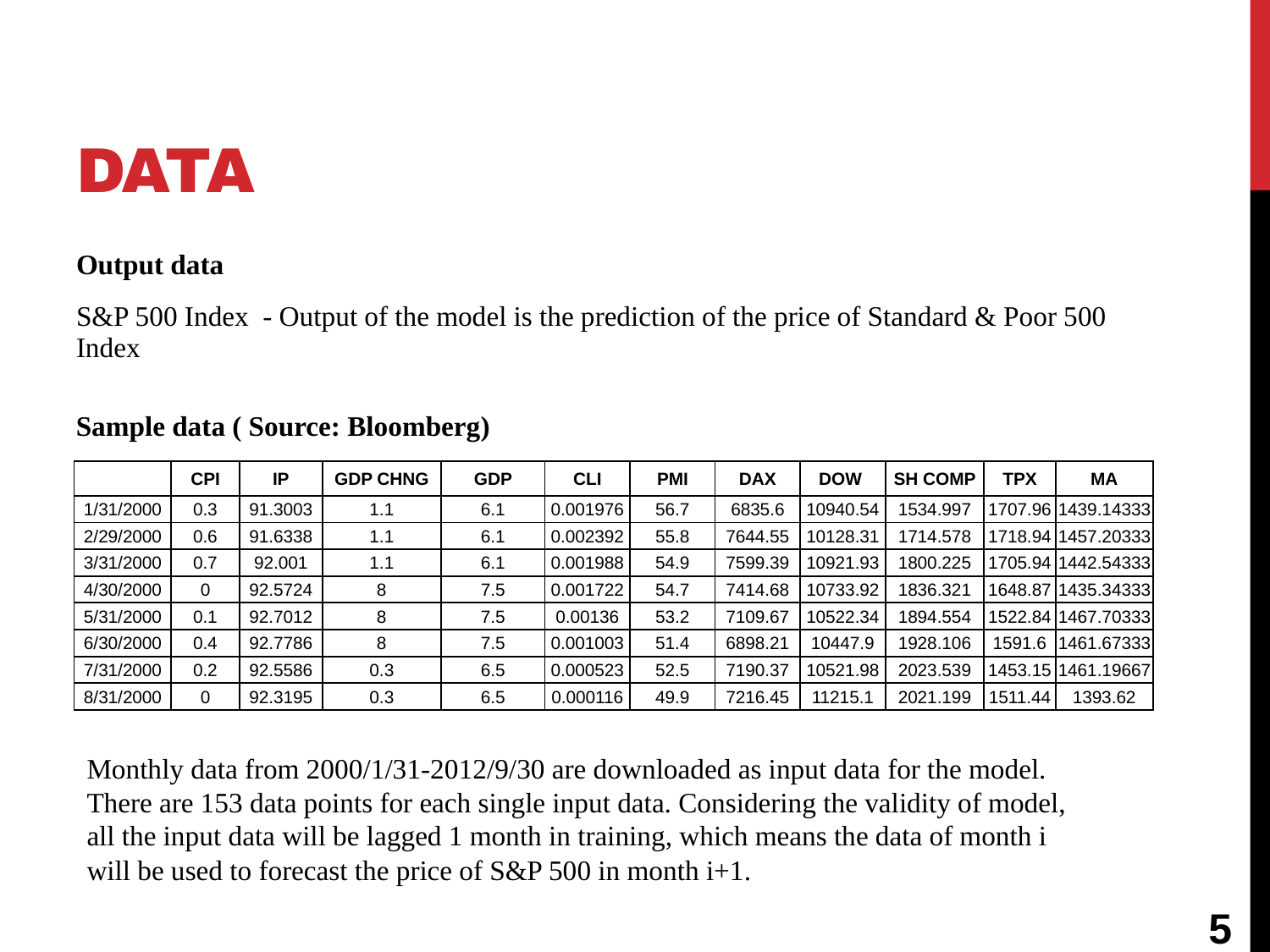

# DATA
| Output data |
| --- |
| S&P 500 Index - Output of the model is the prediction of the price of Standard & Poor 500 Index |
Sample data ( Source: Bloomberg)
|  | CPI | IP | GDP CHNG | GDP | CLI | PMI | DAX | DOW | SH COMP | TPX | MA |
| --- | --- | --- | --- | --- | --- | --- | --- | --- | --- | --- | --- |
| 1/31/2000 | 0.3 | 91.3003 | 1.1 | 6.1 | 0.001976 | 56.7 | 6835.6 | 10940.54 | 1534.997 | 1707.96 | 1439.14333 |
| 2/29/2000 | 0.6 | 91.6338 | 1.1 | 6.1 | 0.002392 | 55.8 | 7644.55 | 10128.31 | 1714.578 | 1718.94 | 1457.20333 |
| 3/31/2000 | 0.7 | 92.001 | 1.1 | 6.1 | 0.001988 | 54.9 | 7599.39 | 10921.93 | 1800.225 | 1705.94 | 1442.54333 |
| 4/30/2000 | 0 | 92.5724 | 8 | 7.5 | 0.001722 | 54.7 | 7414.68 | 10733.92 | 1836.321 | 1648.87 | 1435.34333 |
| 5/31/2000 | 0.1 | 92.7012 | 8 | 7.5 | 0.00136 | 53.2 | 7109.67 | 10522.34 | 1894.554 | 1522.84 | 1467.70333 |
| 6/30/2000 | 0.4 | 92.7786 | 8 | 7.5 | 0.001003 | 51.4 | 6898.21 | 10447.9 | 1928.106 | 1591.6 | 1461.67333 |
| 7/31/2000 | 0.2 | 92.5586 | 0.3 | 6.5 | 0.000523 | 52.5 | 7190.37 | 10521.98 | 2023.539 | 1453.15 | 1461.19667 |
| 8/31/2000 | 0 | 92.3195 | 0.3 | 6.5 | 0.000116 | 49.9 | 7216.45 | 11215.1 | 2021.199 | 1511.44 | 1393.62 |
Monthly data from 2000/1/31-2012/9/30 are downloaded as input data for the model. There are 153 data points for each single input data. Considering the validity of model, all the input data will be lagged 1 month in training, which means the data of month i will be used to forecast the price of S&P 500 in month i+1.
5